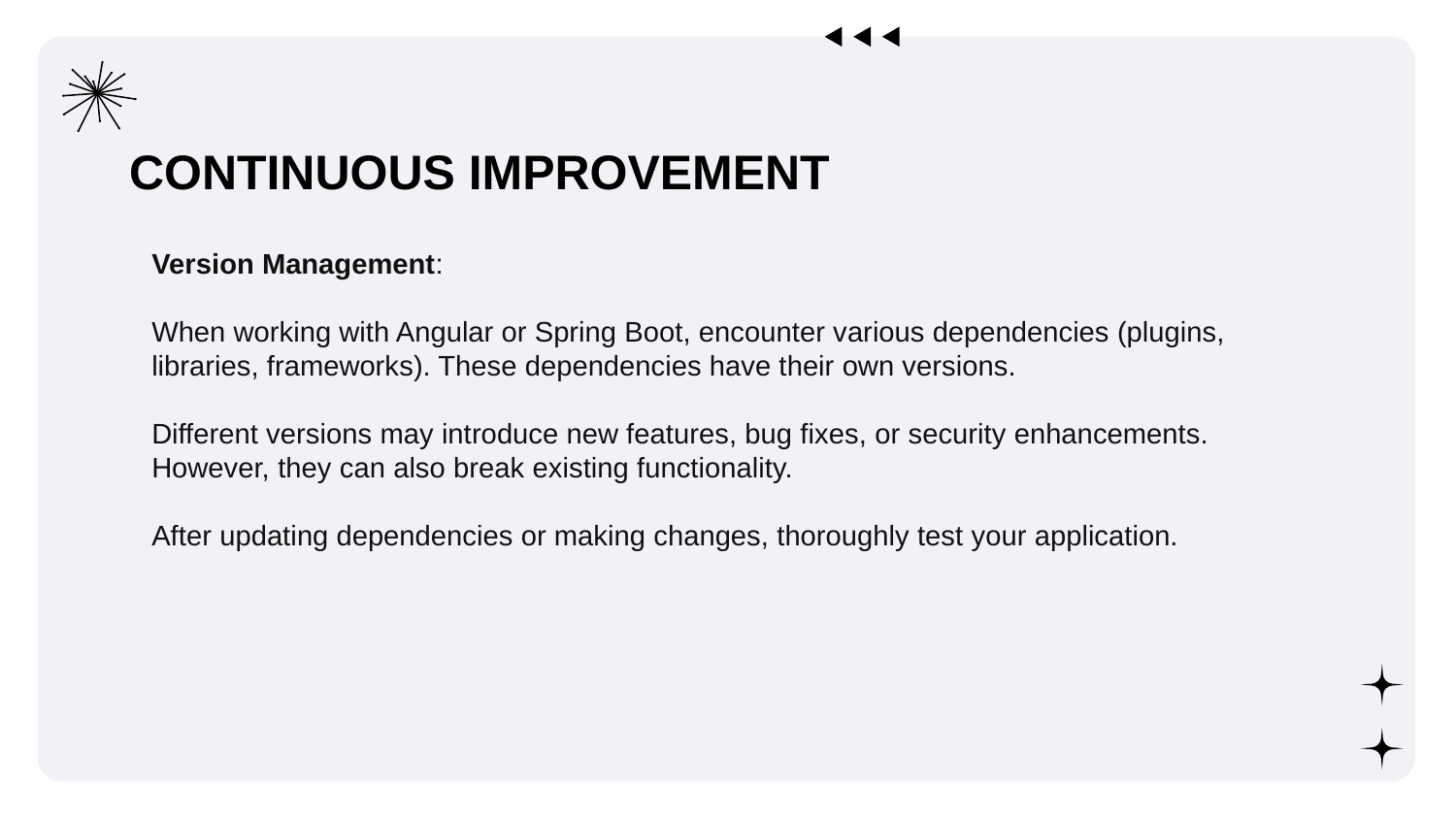

CONTINUOUS IMPROVEMENT
Version Management:

When working with Angular or Spring Boot, encounter various dependencies (plugins, libraries, frameworks). These dependencies have their own versions.

Different versions may introduce new features, bug fixes, or security enhancements. However, they can also break existing functionality.

After updating dependencies or making changes, thoroughly test your application.